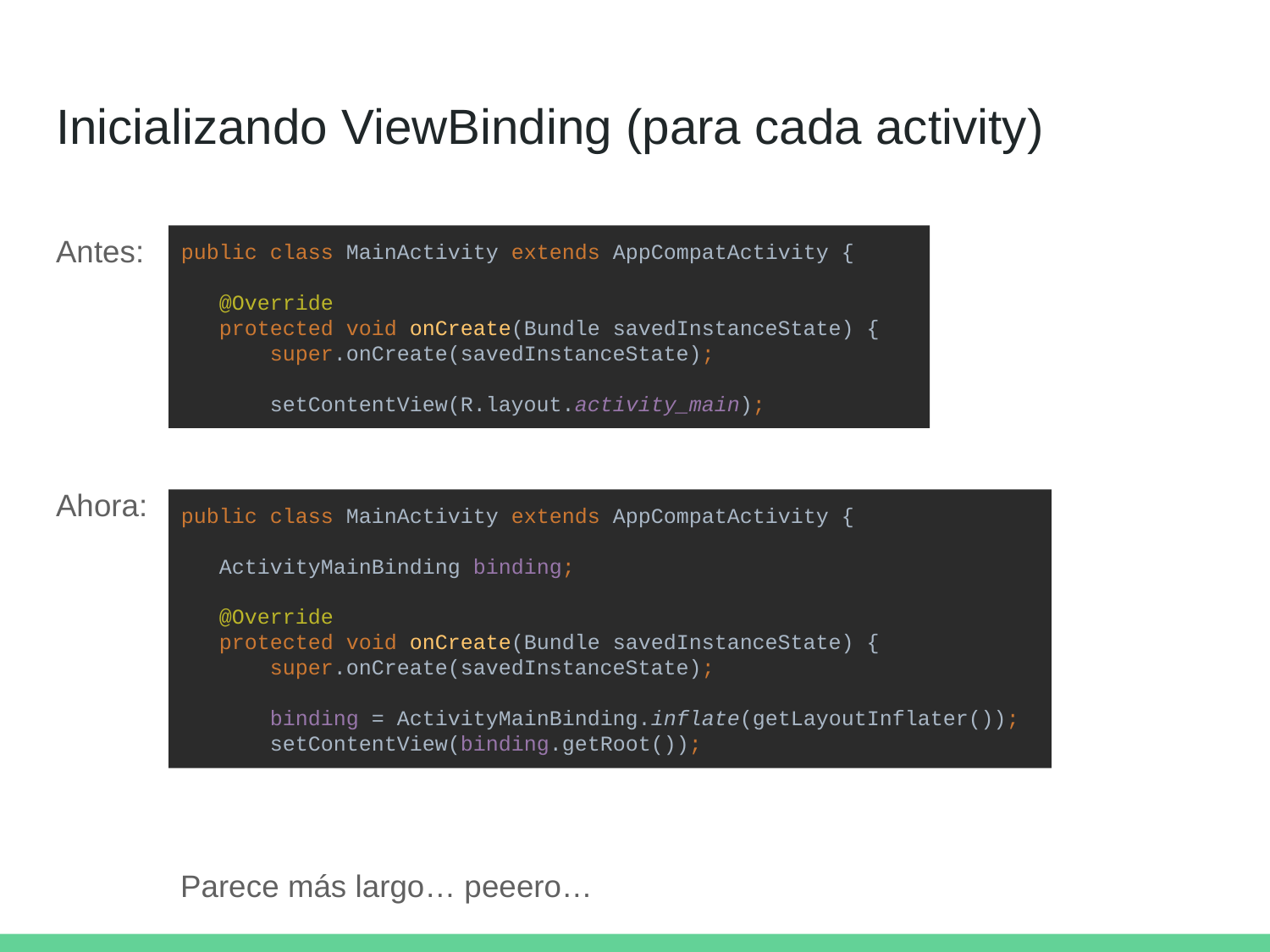

# Inicializando ViewBinding (para cada activity)
Antes:

Ahora:

												Parece más largo… peeero…
public class MainActivity extends AppCompatActivity {

   @Override
   protected void onCreate(Bundle savedInstanceState) {
       super.onCreate(savedInstanceState);

       setContentView(R.layout.activity_main);
public class MainActivity extends AppCompatActivity {

   ActivityMainBinding binding;

   @Override
   protected void onCreate(Bundle savedInstanceState) {
       super.onCreate(savedInstanceState);

       binding = ActivityMainBinding.inflate(getLayoutInflater());
       setContentView(binding.getRoot());